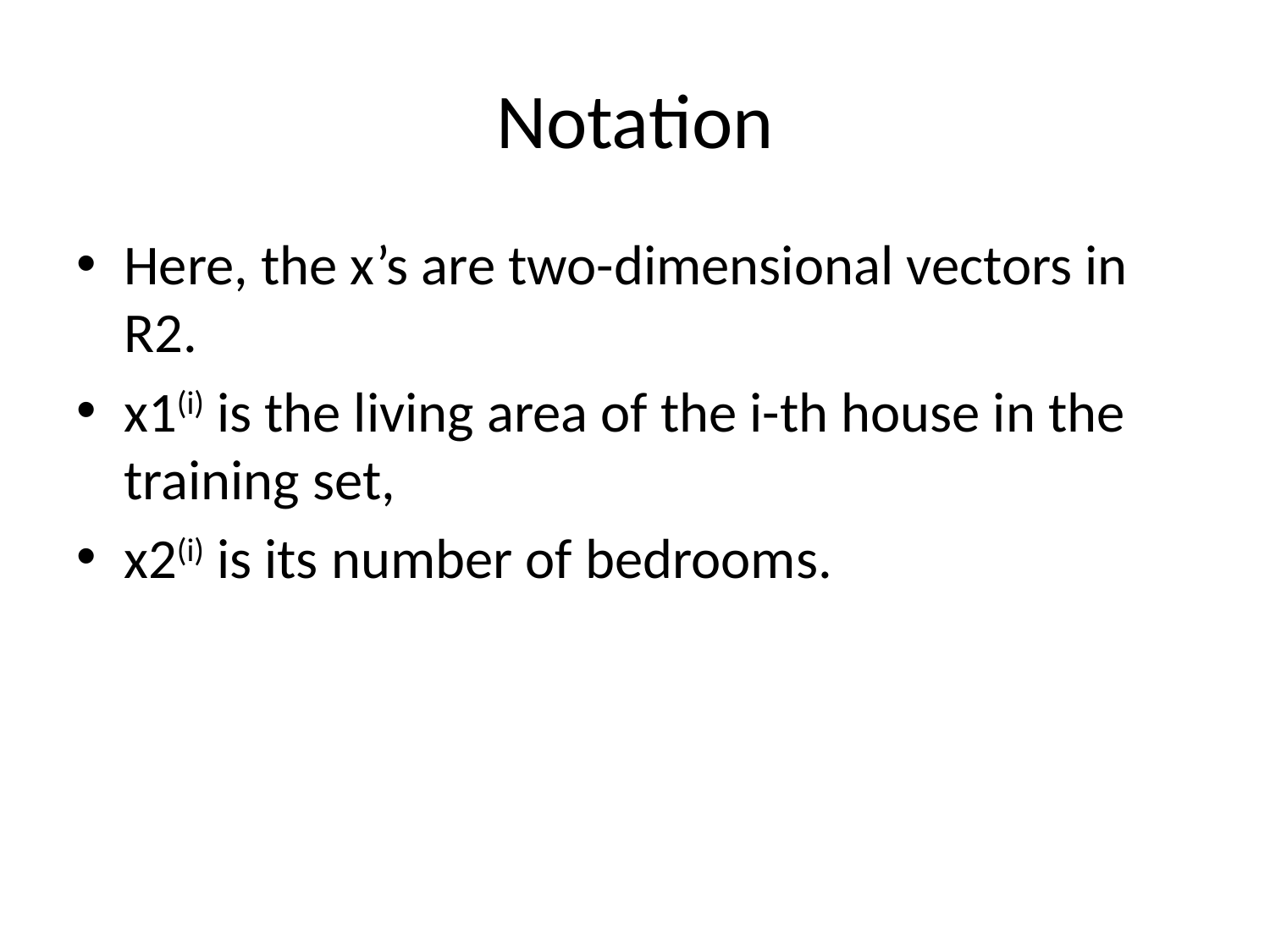

# Notation
Here, the x’s are two-dimensional vectors in R2.
x1(i) is the living area of the i-th house in the training set,
x2(i) is its number of bedrooms.